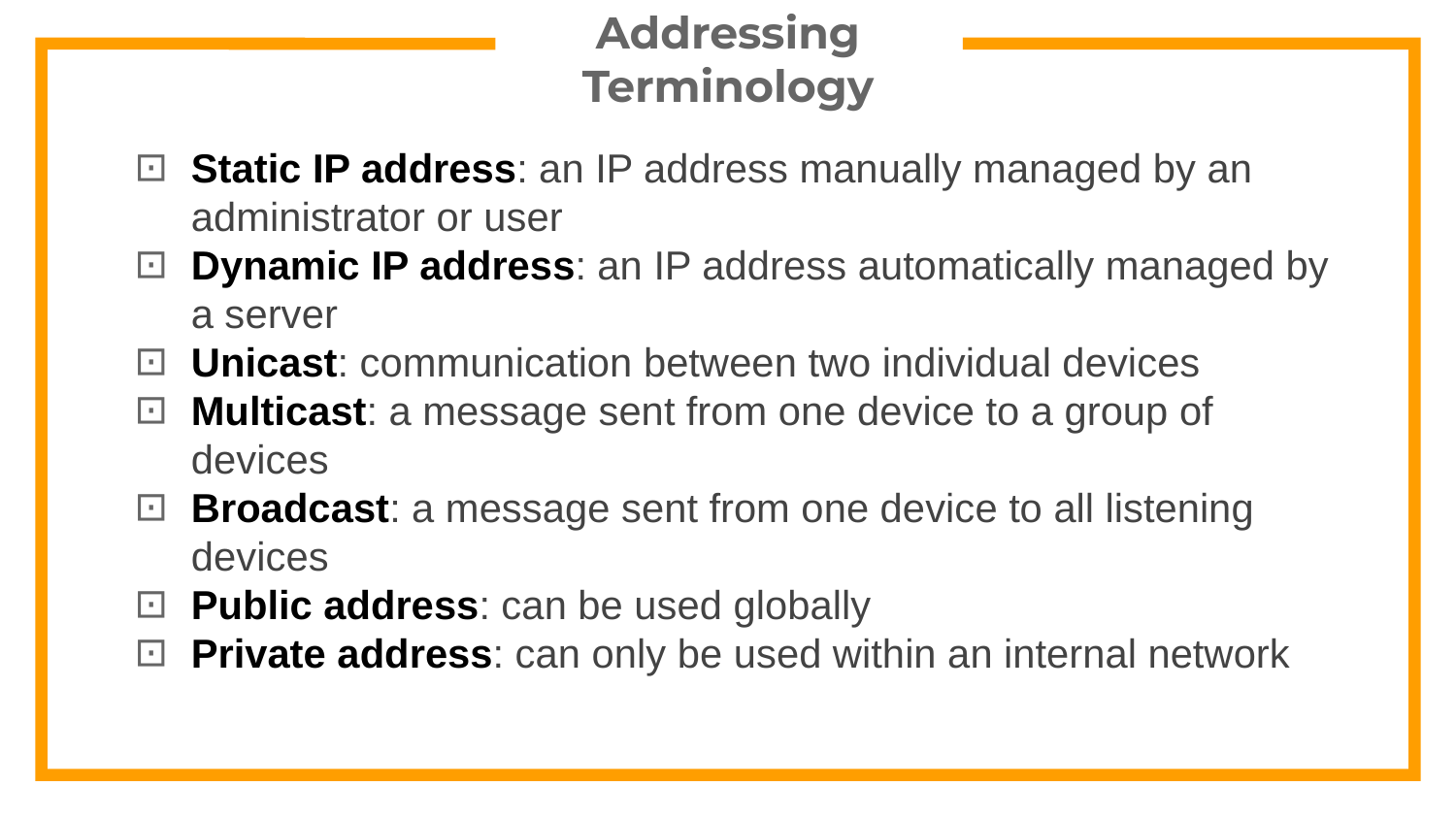

# Addressing Terminology
Static IP address: an IP address manually managed by an administrator or user
Dynamic IP address: an IP address automatically managed by a server
Unicast: communication between two individual devices
Multicast: a message sent from one device to a group of devices
Broadcast: a message sent from one device to all listening devices
Public address: can be used globally
Private address: can only be used within an internal network